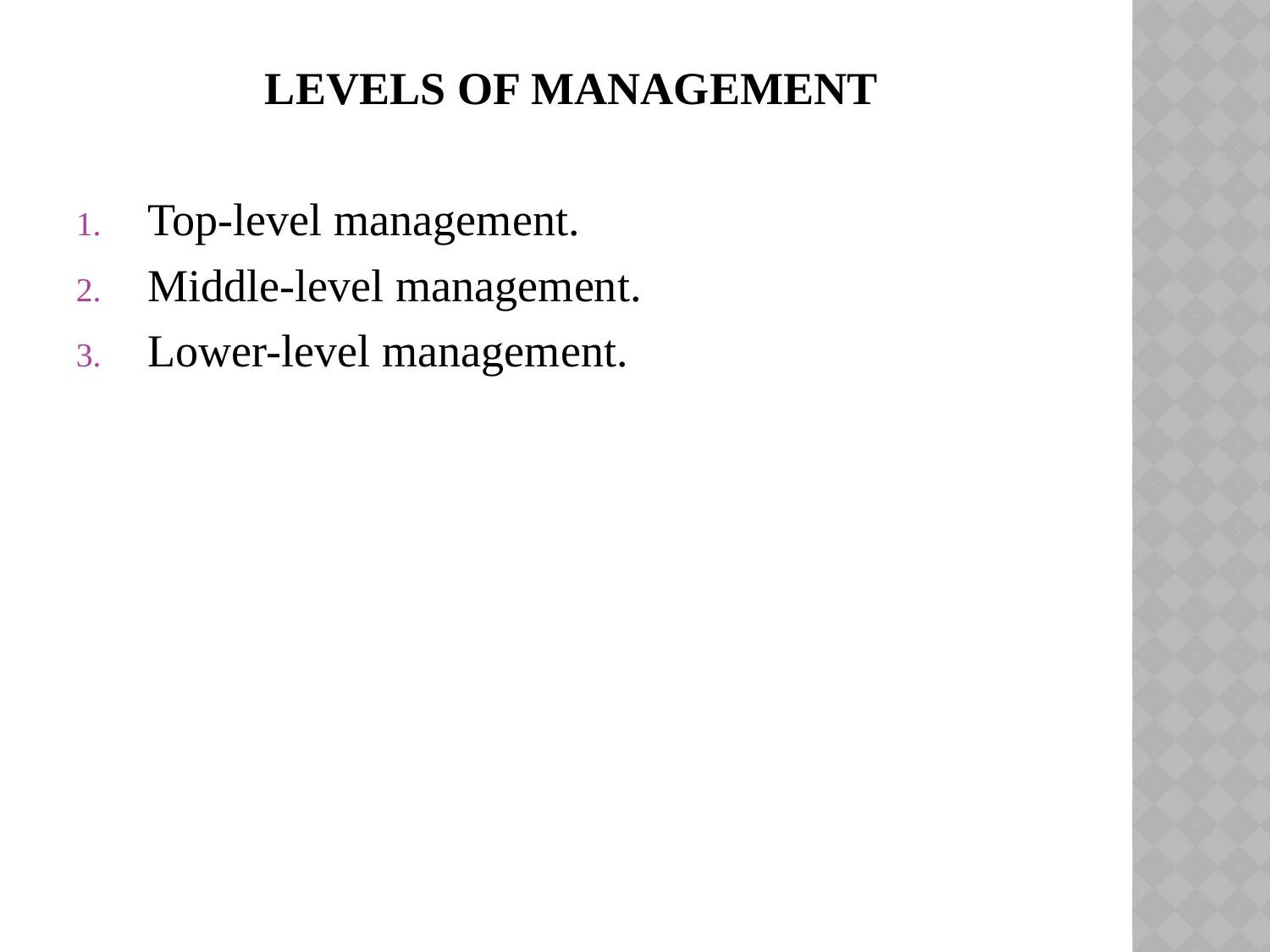

LEVELS OF MANAGEMENT

Top-level management.
Middle-level management.
Lower-level management.